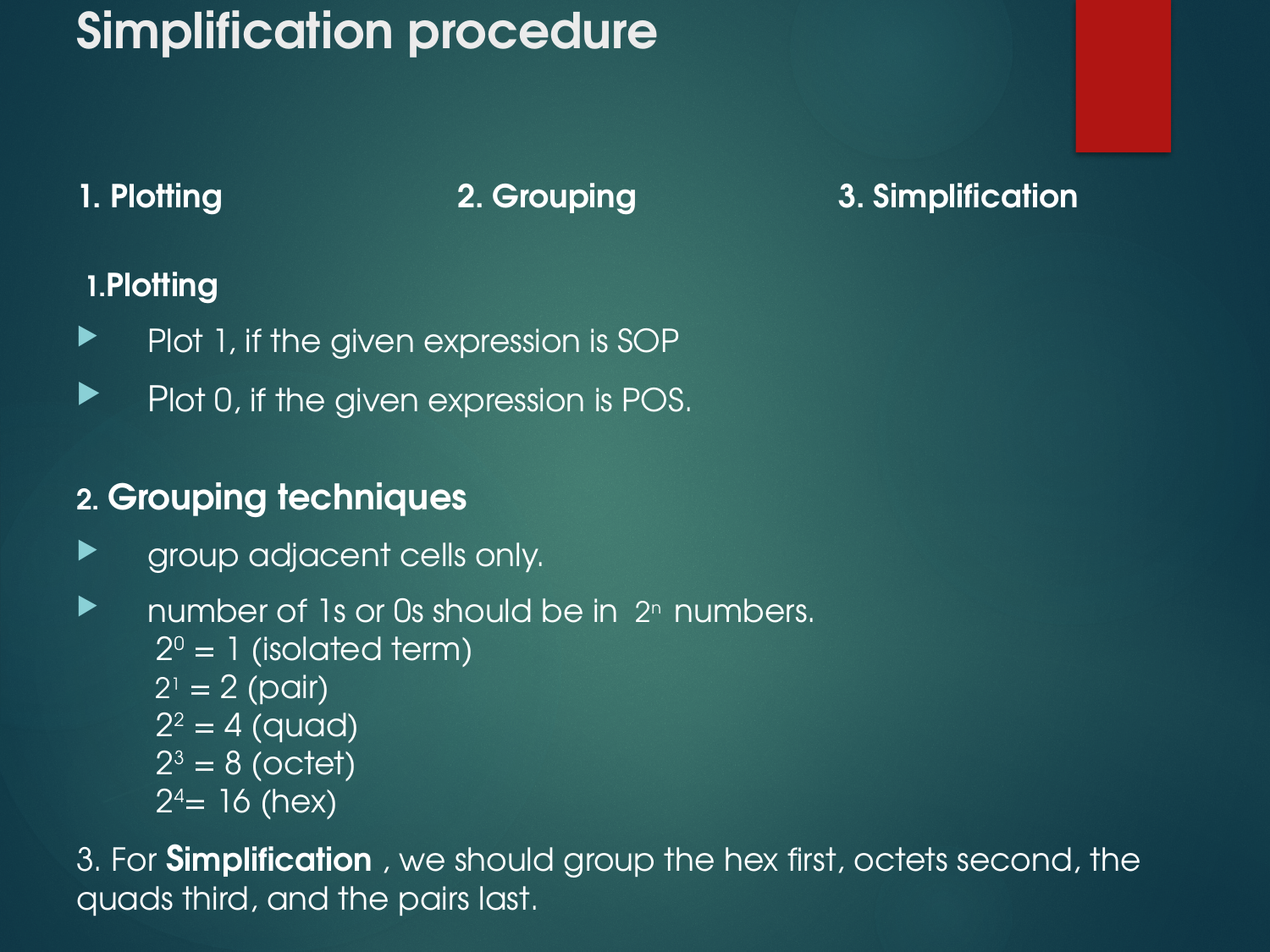

# Simplification procedure
1. Plotting		2. Grouping 		3. Simplification
 1.Plotting
Plot 1, if the given expression is SOP
Plot 0, if the given expression is POS.
2. Grouping techniques
group adjacent cells only.
number of 1s or 0s should be in  2n  numbers.
 20 = 1 (isolated term)
 21 = 2 (pair)
 22 = 4 (quad)
 23 = 8 (octet)
 24= 16 (hex)
3. For Simplification , we should group the hex first, octets second, the quads third, and the pairs last.